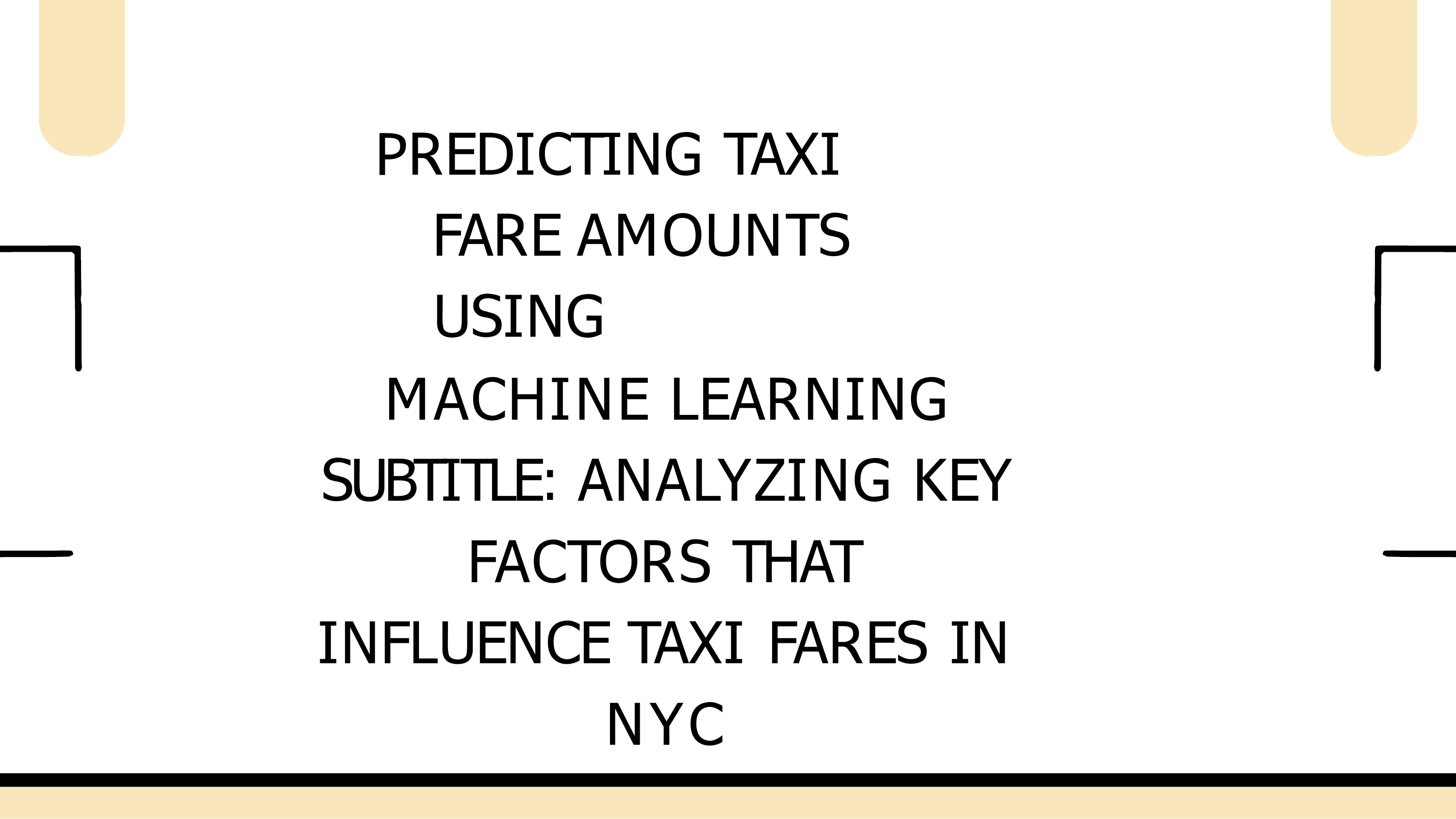

PREDICTING TAXI FARE AMOUNTS USING
MACHINE LEARNING SUBTITLE: ANALYZING KEY FACTORS THAT INFLUENCE TAXI FARES IN NYC